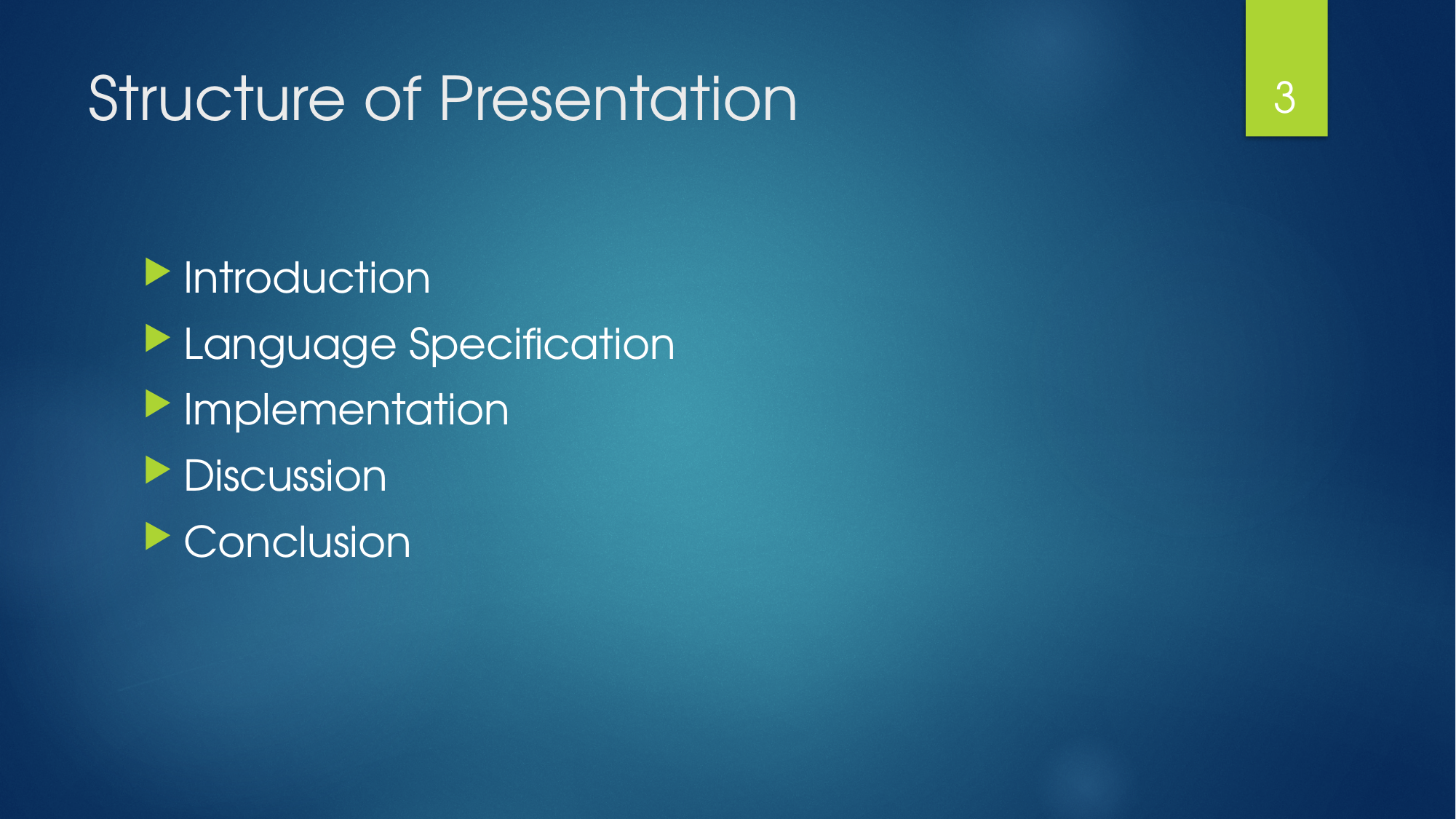

3
# Structure of Presentation
Introduction
Language Specification
Implementation
Discussion
Conclusion